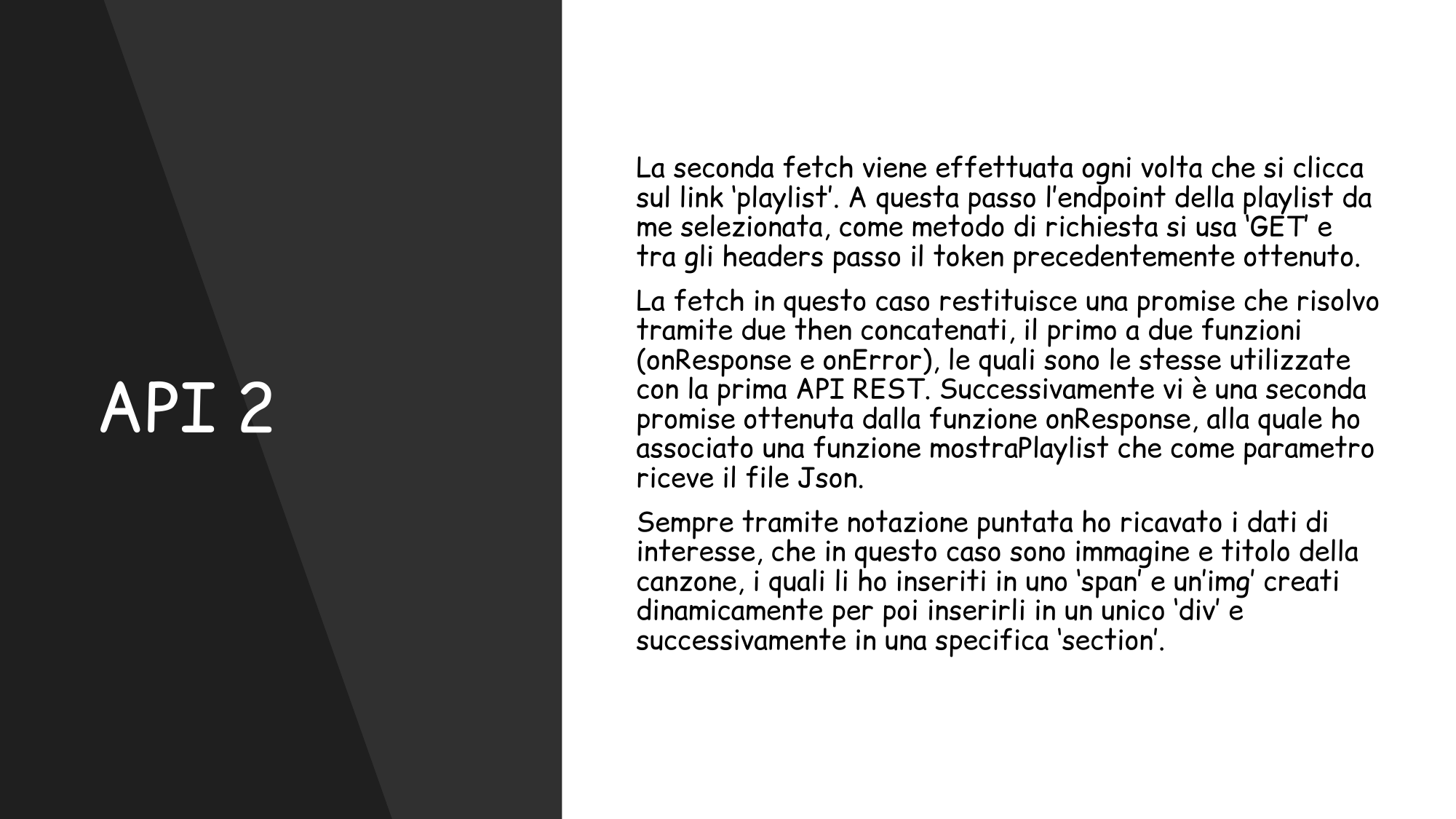

# API 2
La seconda fetch viene effettuata ogni volta che si clicca sul link ‘playlist’. A questa passo l’endpoint della playlist da me selezionata, come metodo di richiesta si usa ‘GET’ e tra gli headers passo il token precedentemente ottenuto.
La fetch in questo caso restituisce una promise che risolvo tramite due then concatenati, il primo a due funzioni (onResponse e onError), le quali sono le stesse utilizzate con la prima API REST. Successivamente vi è una seconda promise ottenuta dalla funzione onResponse, alla quale ho associato una funzione mostraPlaylist che come parametro riceve il file Json.
Sempre tramite notazione puntata ho ricavato i dati di interesse, che in questo caso sono immagine e titolo della canzone, i quali li ho inseriti in uno ‘span’ e un’img’ creati dinamicamente per poi inserirli in un unico ‘div’ e successivamente in una specifica ‘section’.